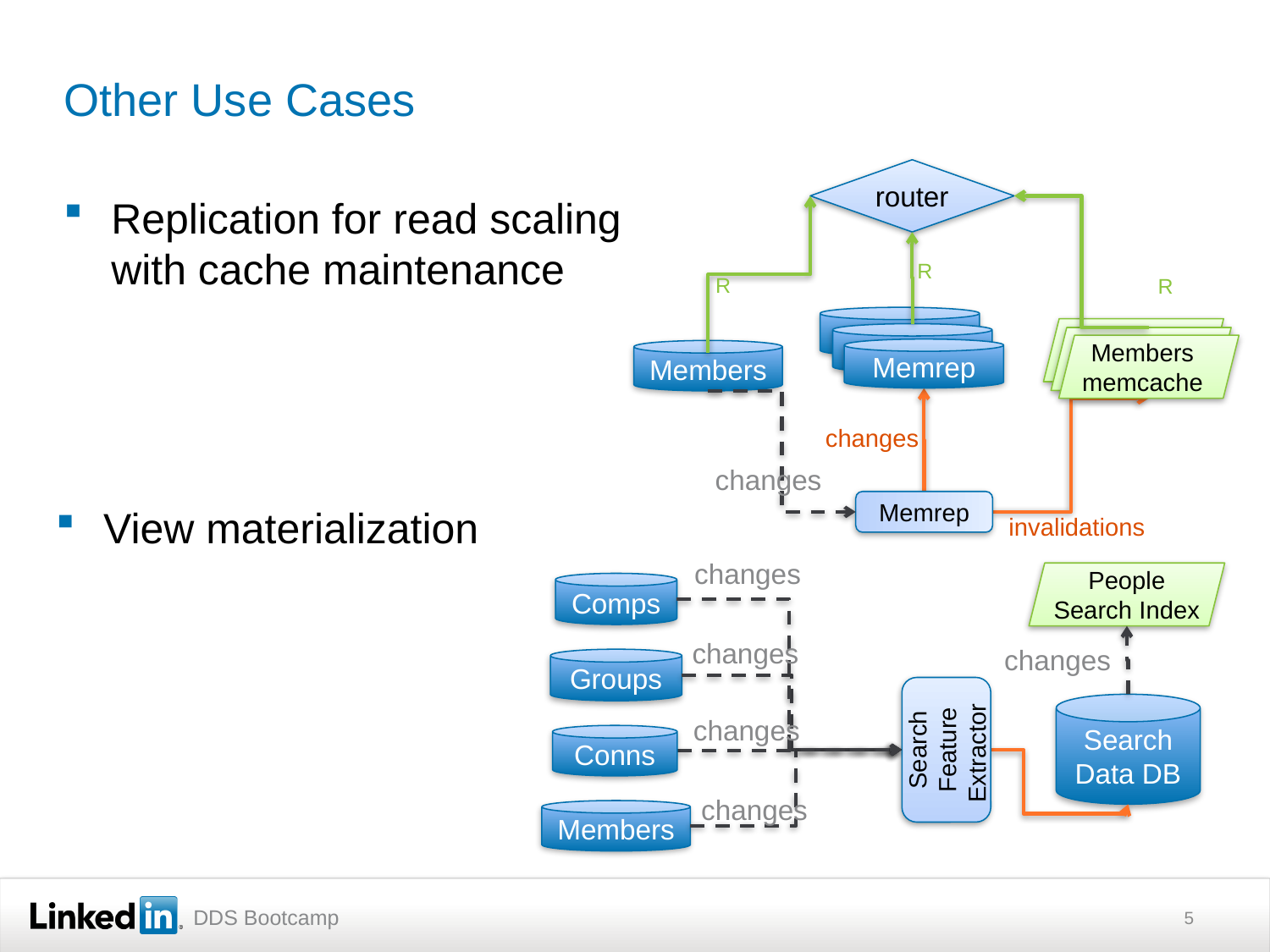

# Other Use Cases

router
R
R
R
Memrep
Memrep
Memrep
Members memcache
Members memcache
Members memcache
Members

changes
changes
invalidations
Memrep
Replication for read scaling with cache maintenance
View materialization
changes
People Search Index
Comps
changes
changes
Groups
Search Feature Extractor
Search Data DB
changes
Conns
changes
Members
5